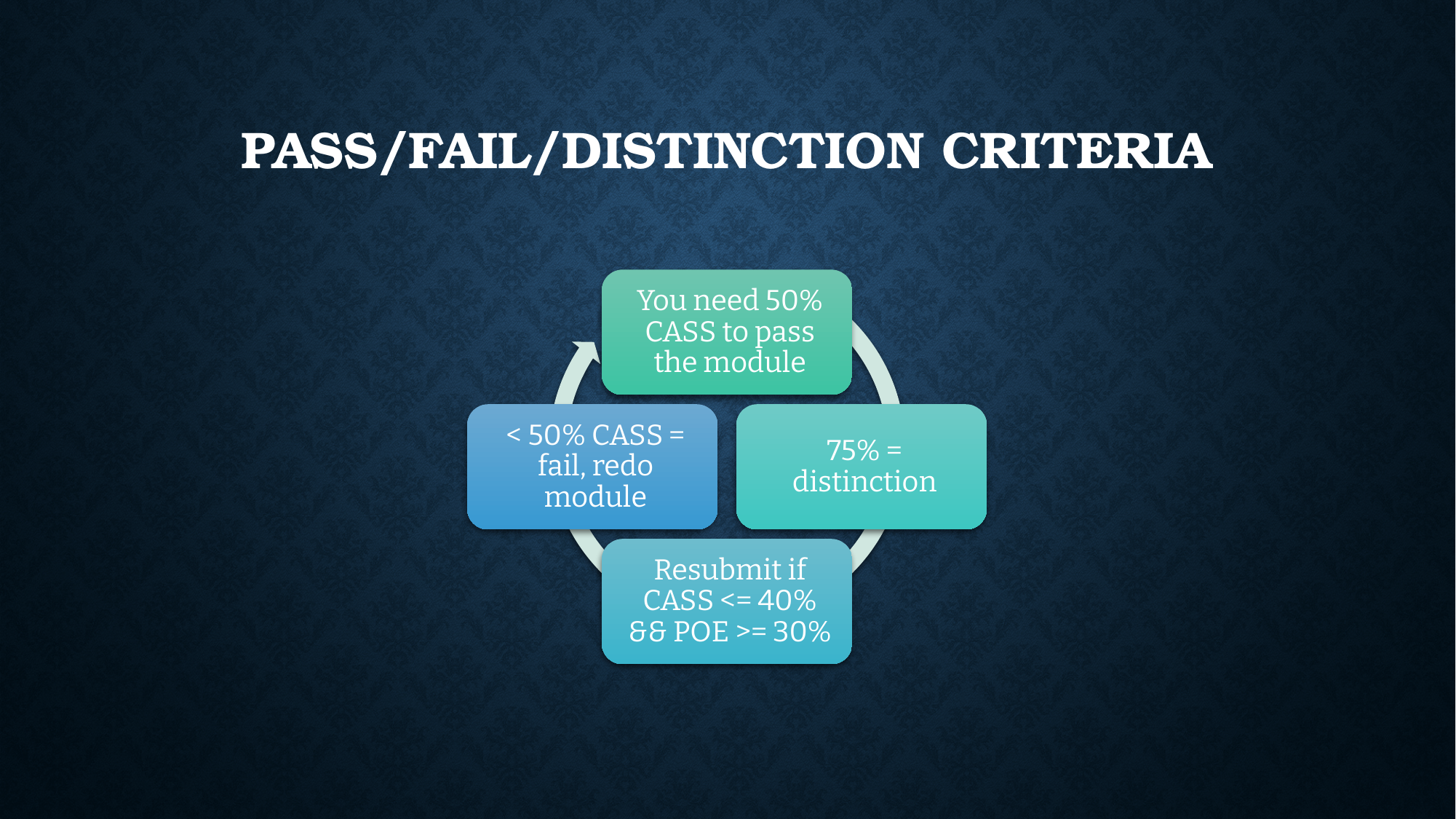

# Pass/fail/distinction criteria
You need 50% CASS to pass the module
75% = distinction
Resubmit if CASS <= 40% && POE >= 30%
< 50% CASS = fail, redo module